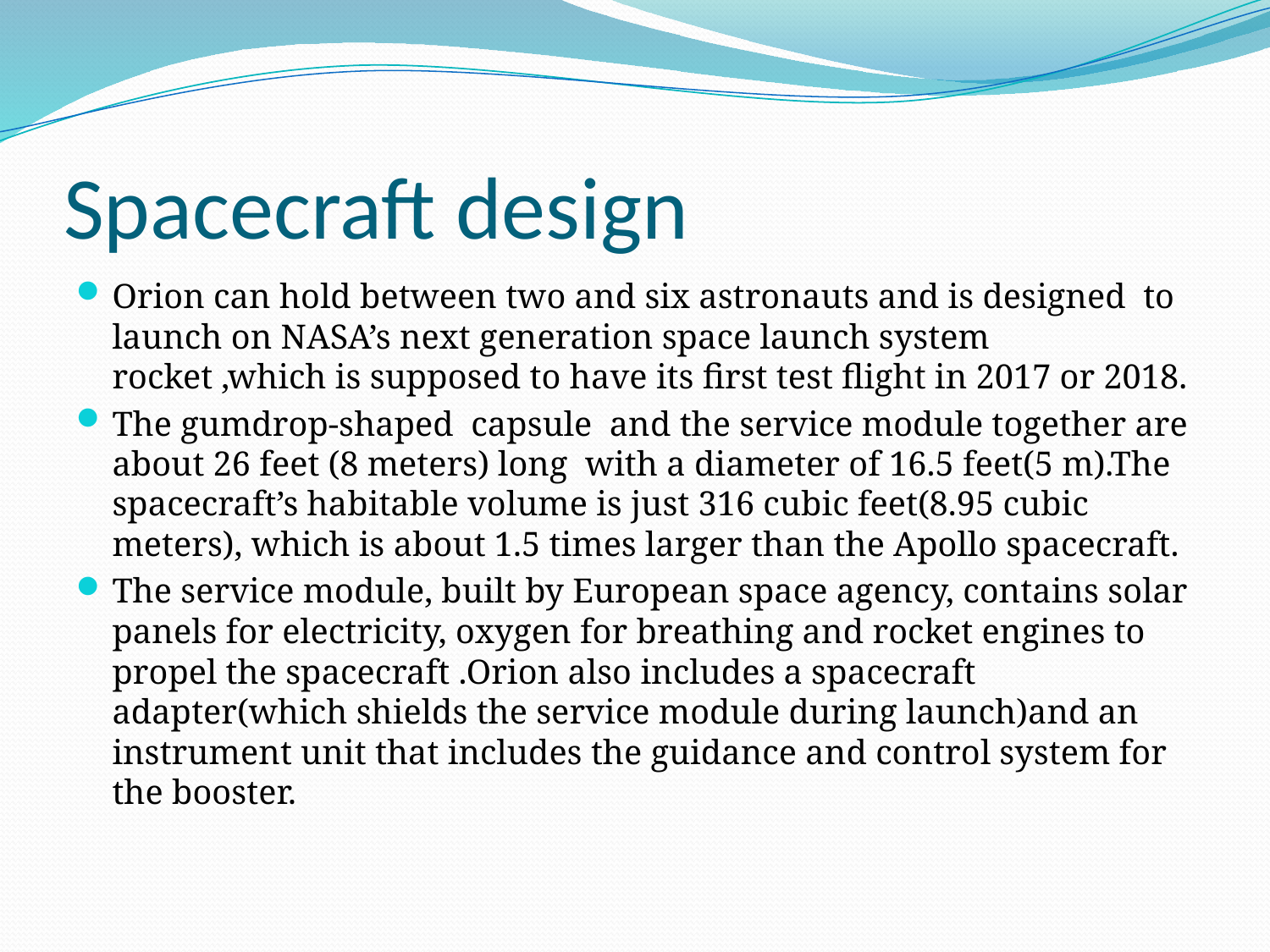

# Spacecraft design
Orion can hold between two and six astronauts and is designed  to launch on NASA’s next generation space launch system rocket ,which is supposed to have its first test flight in 2017 or 2018.
The gumdrop-shaped  capsule  and the service module together are about 26 feet (8 meters) long  with a diameter of 16.5 feet(5 m).The spacecraft’s habitable volume is just 316 cubic feet(8.95 cubic meters), which is about 1.5 times larger than the Apollo spacecraft.
The service module, built by European space agency, contains solar panels for electricity, oxygen for breathing and rocket engines to propel the spacecraft .Orion also includes a spacecraft adapter(which shields the service module during launch)and an instrument unit that includes the guidance and control system for the booster.